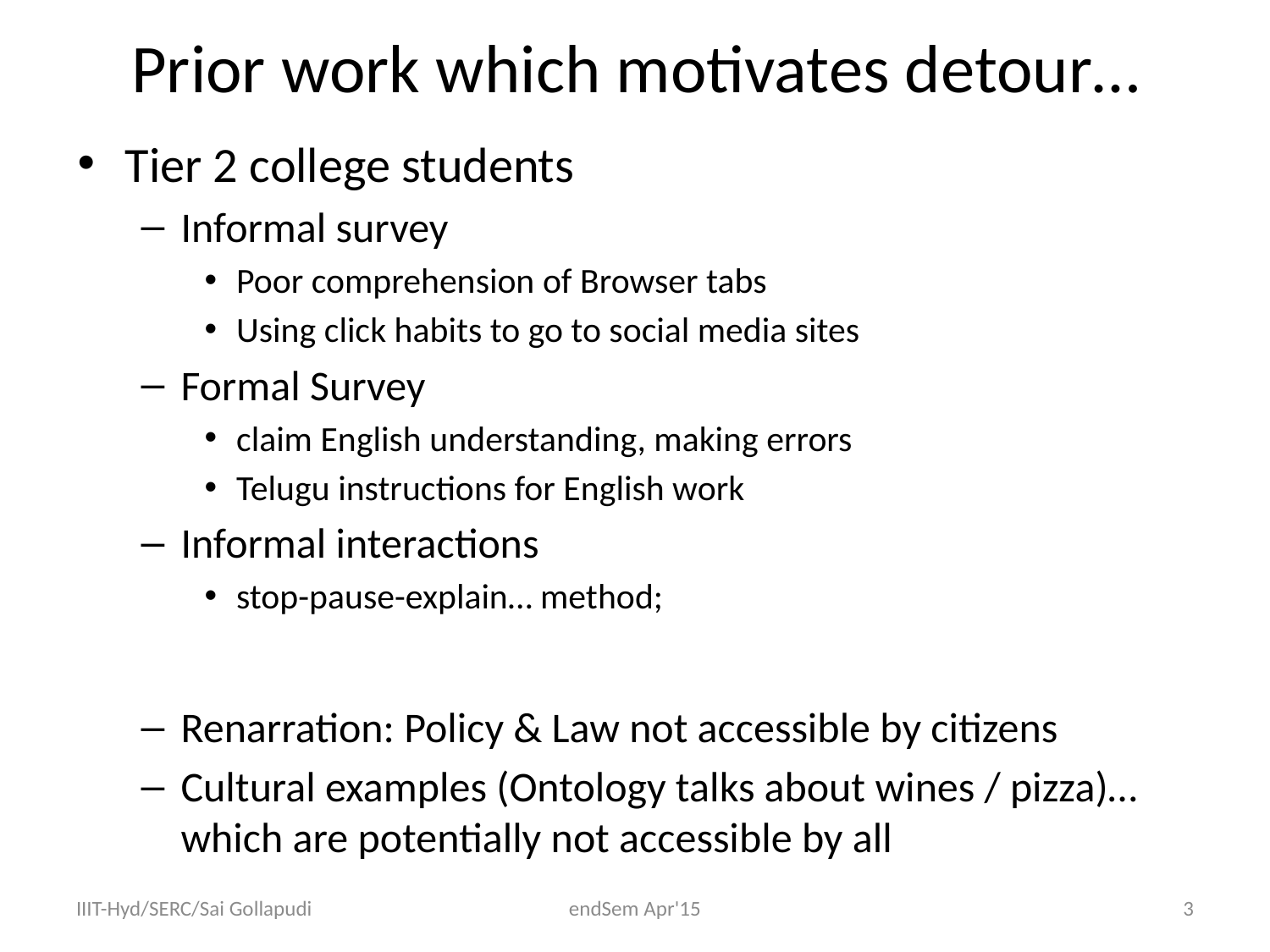

# Prior work which motivates detour…
Tier 2 college students
Informal survey
Poor comprehension of Browser tabs
Using click habits to go to social media sites
Formal Survey
claim English understanding, making errors
Telugu instructions for English work
Informal interactions
stop-pause-explain… method;

Renarration: Policy & Law not accessible by citizens
Cultural examples (Ontology talks about wines / pizza)… which are potentially not accessible by all
IIIT-Hyd/SERC/Sai Gollapudi
endSem Apr'15
3